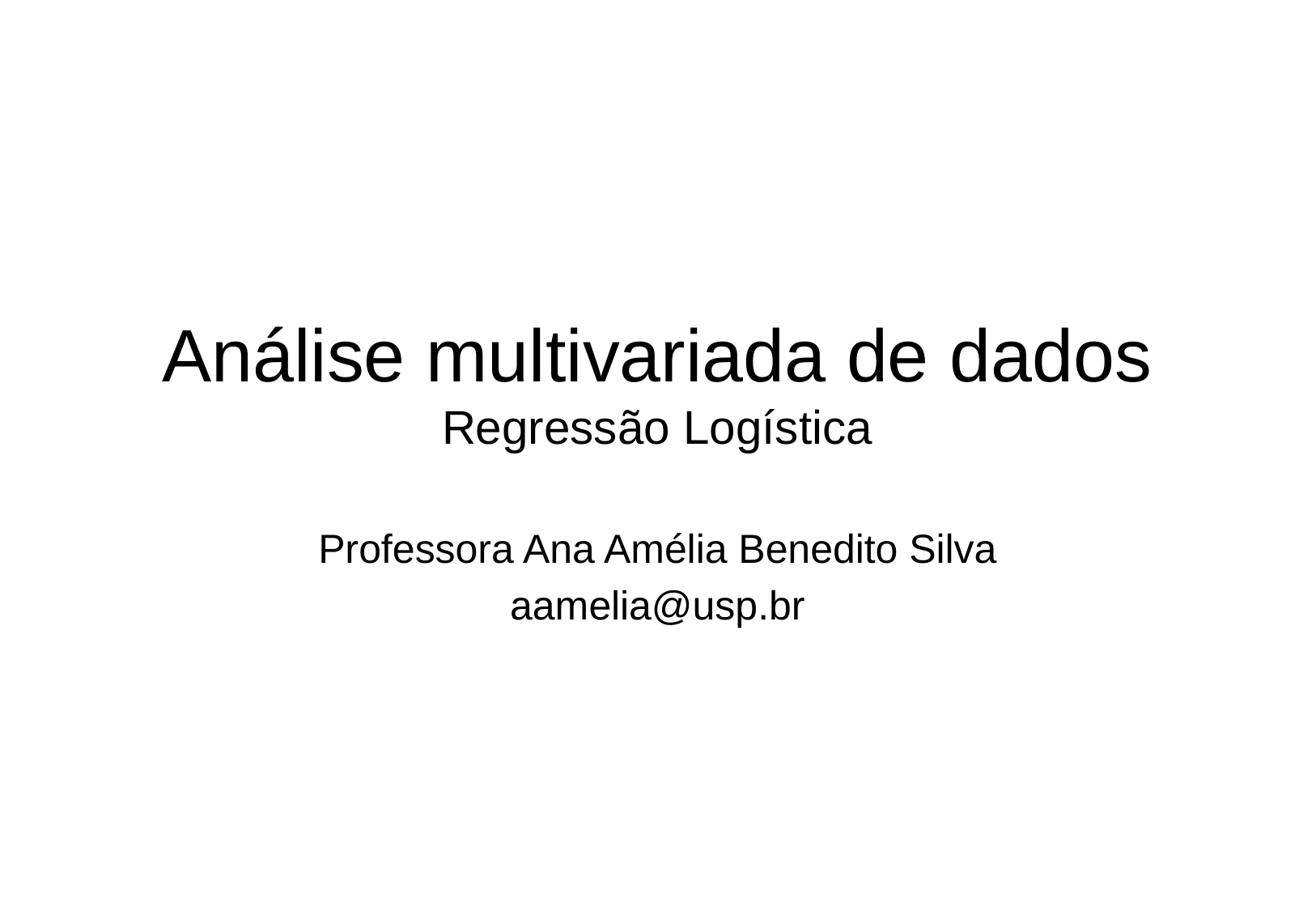

# Análise multivariada de dados Regressão Logística
Professora Ana Amélia Benedito Silva
aamelia@usp.br